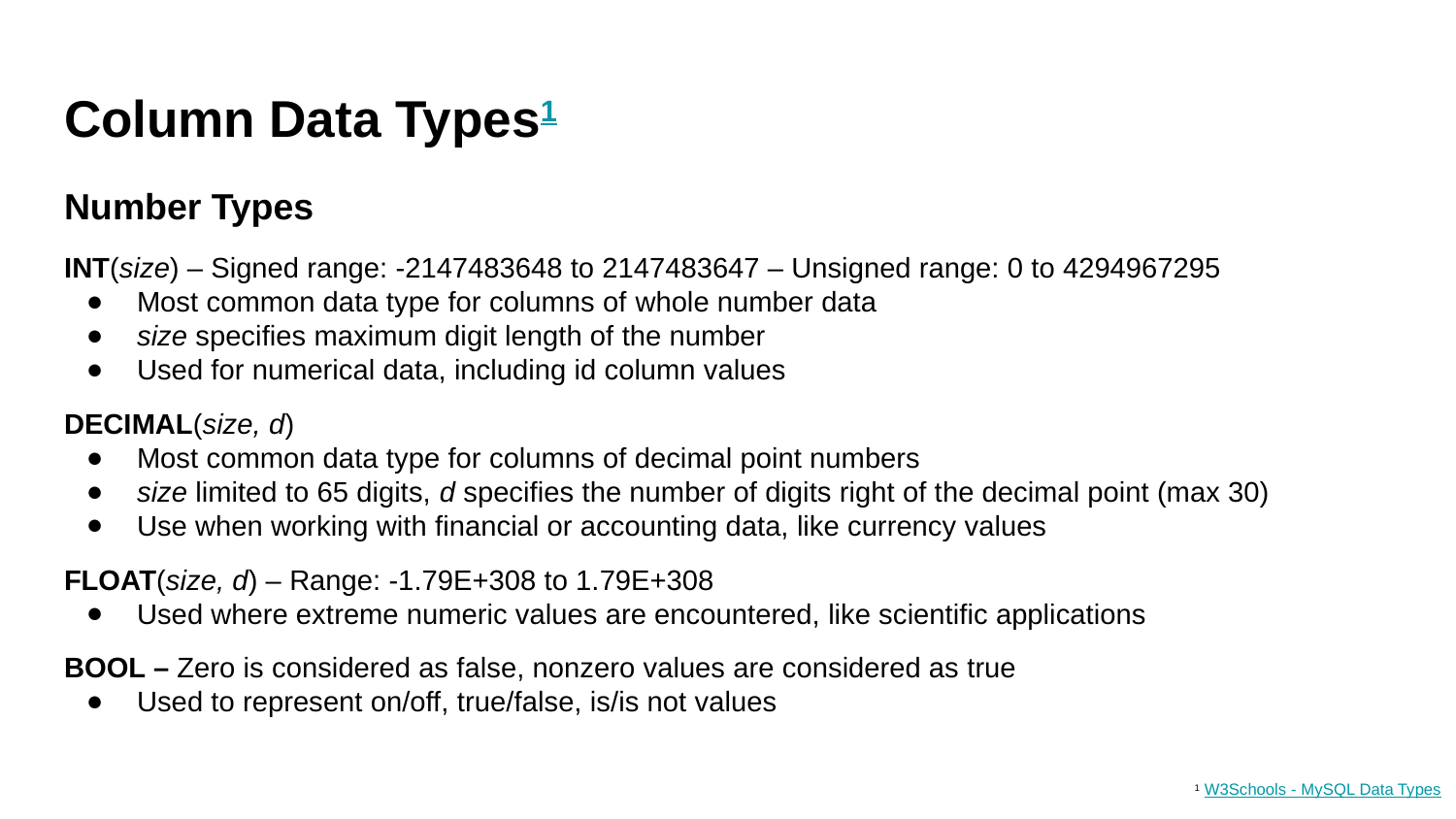

# Column Data Types1
Number Types
INT(size) – Signed range: -2147483648 to 2147483647 – Unsigned range: 0 to 4294967295
Most common data type for columns of whole number data
size specifies maximum digit length of the number
Used for numerical data, including id column values
DECIMAL(size, d)
Most common data type for columns of decimal point numbers
size limited to 65 digits, d specifies the number of digits right of the decimal point (max 30)
Use when working with financial or accounting data, like currency values
FLOAT(size, d) – Range: -1.79E+308 to 1.79E+308
Used where extreme numeric values are encountered, like scientific applications
BOOL – Zero is considered as false, nonzero values are considered as true
Used to represent on/off, true/false, is/is not values
1 W3Schools - MySQL Data Types